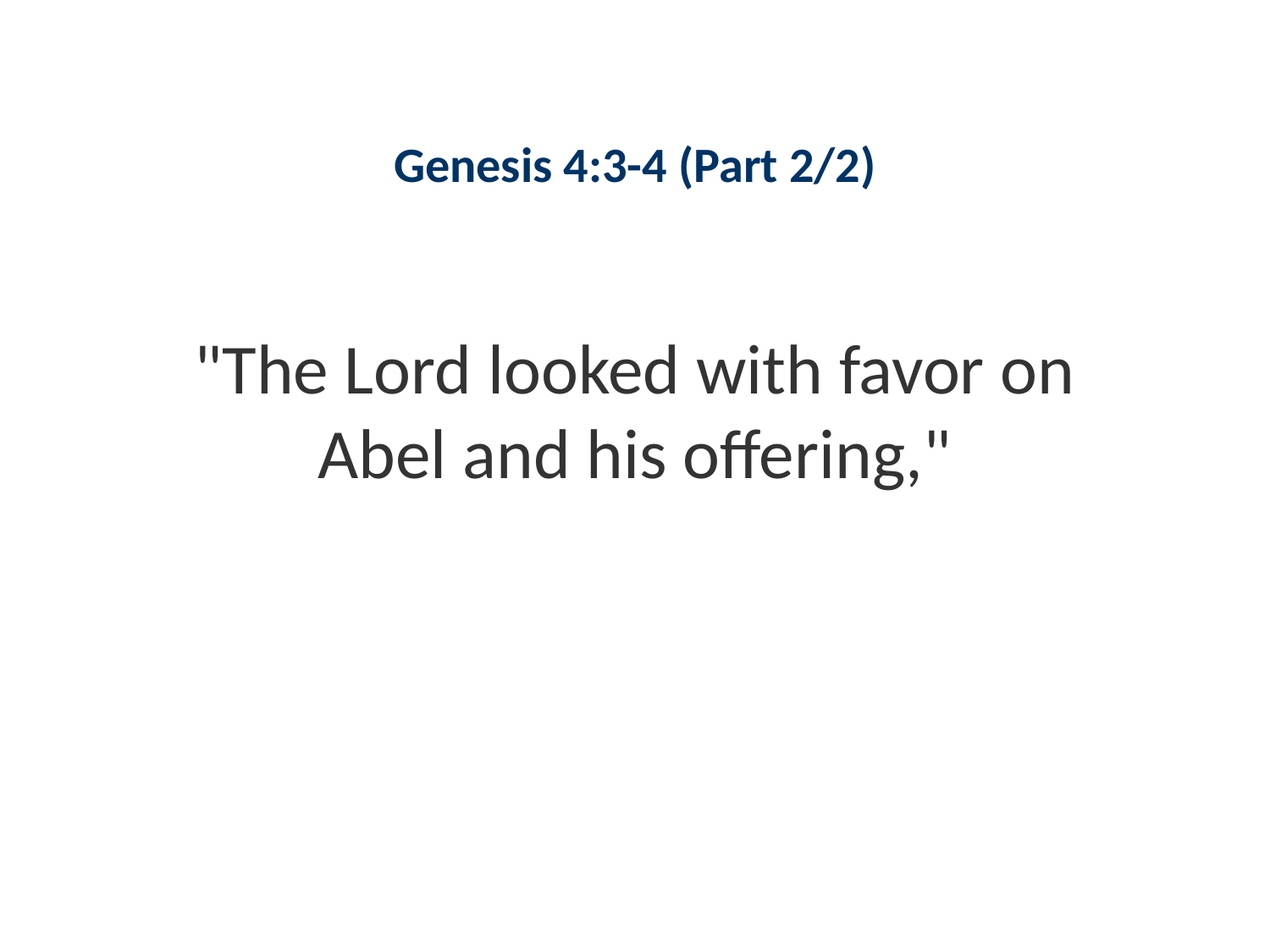

#
Genesis 4:3-4 (Part 2/2)
"The Lord looked with favor on Abel and his offering,"